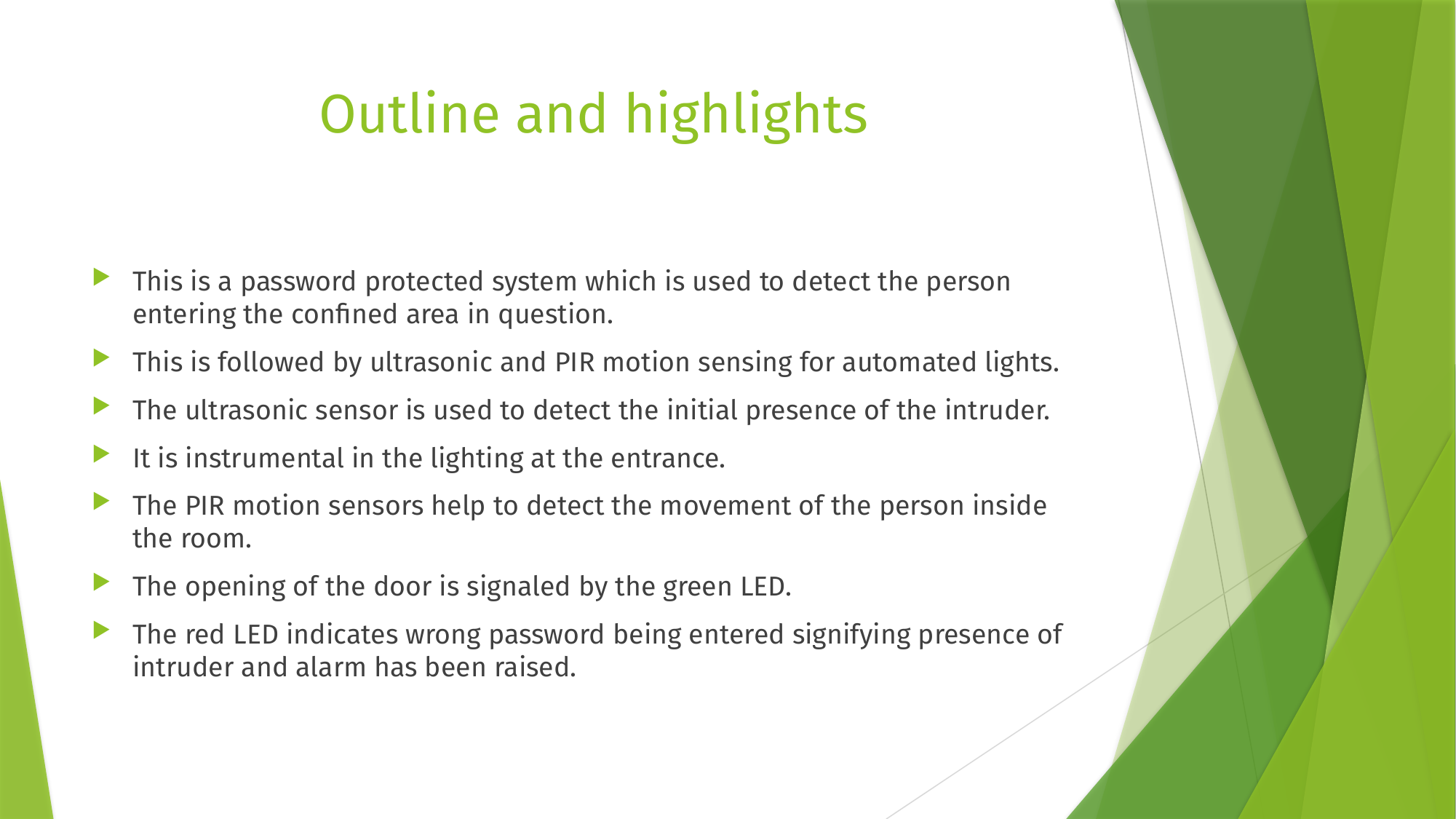

# Outline and highlights
This is a password protected system which is used to detect the person entering the confined area in question.
This is followed by ultrasonic and PIR motion sensing for automated lights.
The ultrasonic sensor is used to detect the initial presence of the intruder.
It is instrumental in the lighting at the entrance.
The PIR motion sensors help to detect the movement of the person inside the room.
The opening of the door is signaled by the green LED.
The red LED indicates wrong password being entered signifying presence of intruder and alarm has been raised.